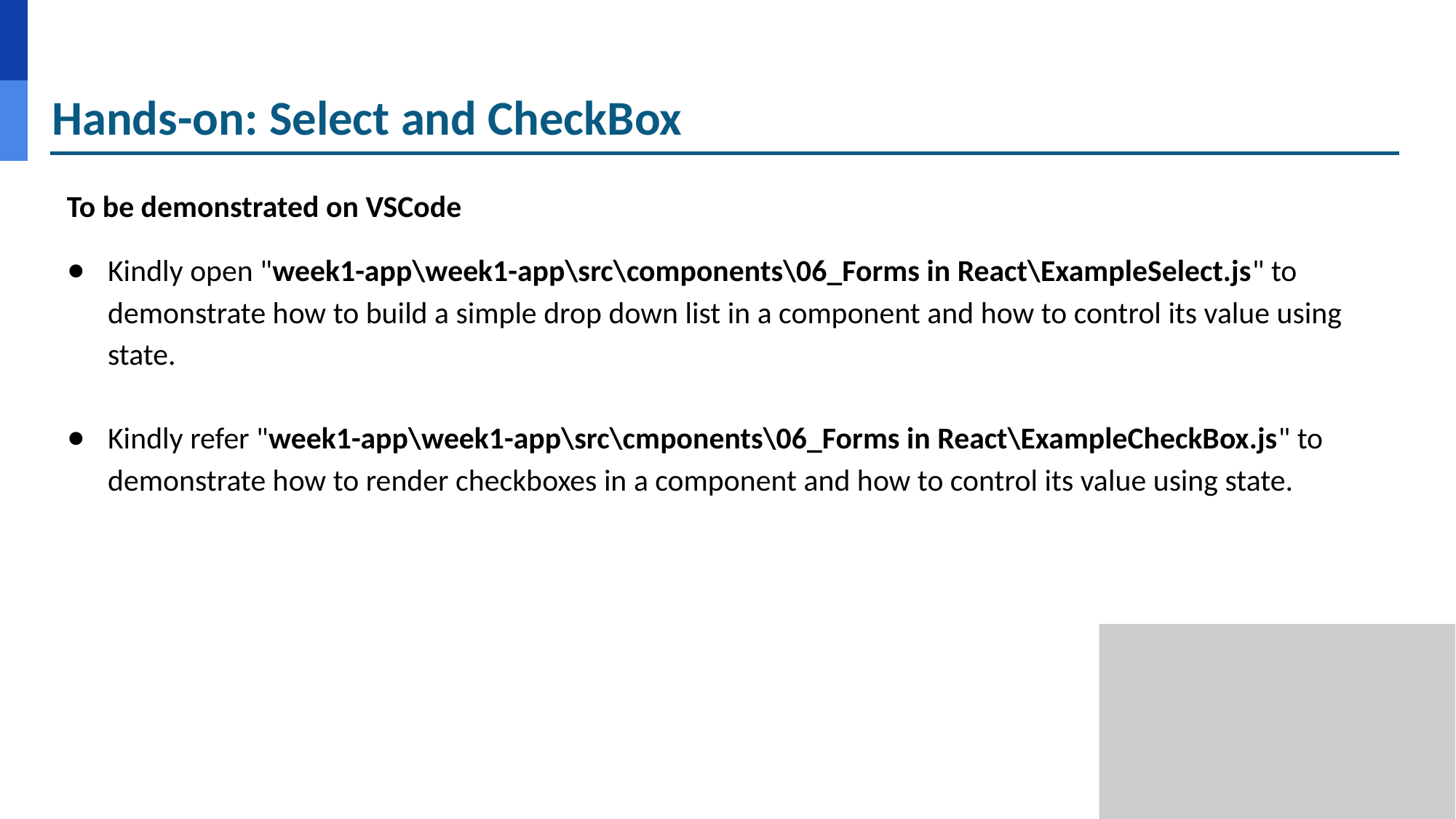

# Hands-on: Select and CheckBox
To be demonstrated on VSCode
Kindly open "week1-app\week1-app\src\components\06_Forms in React\ExampleSelect.js" to demonstrate how to build a simple drop down list in a component and how to control its value using state.

Kindly refer "week1-app\week1-app\src\cmponents\06_Forms in React\ExampleCheckBox.js" to demonstrate how to render checkboxes in a component and how to control its value using state.